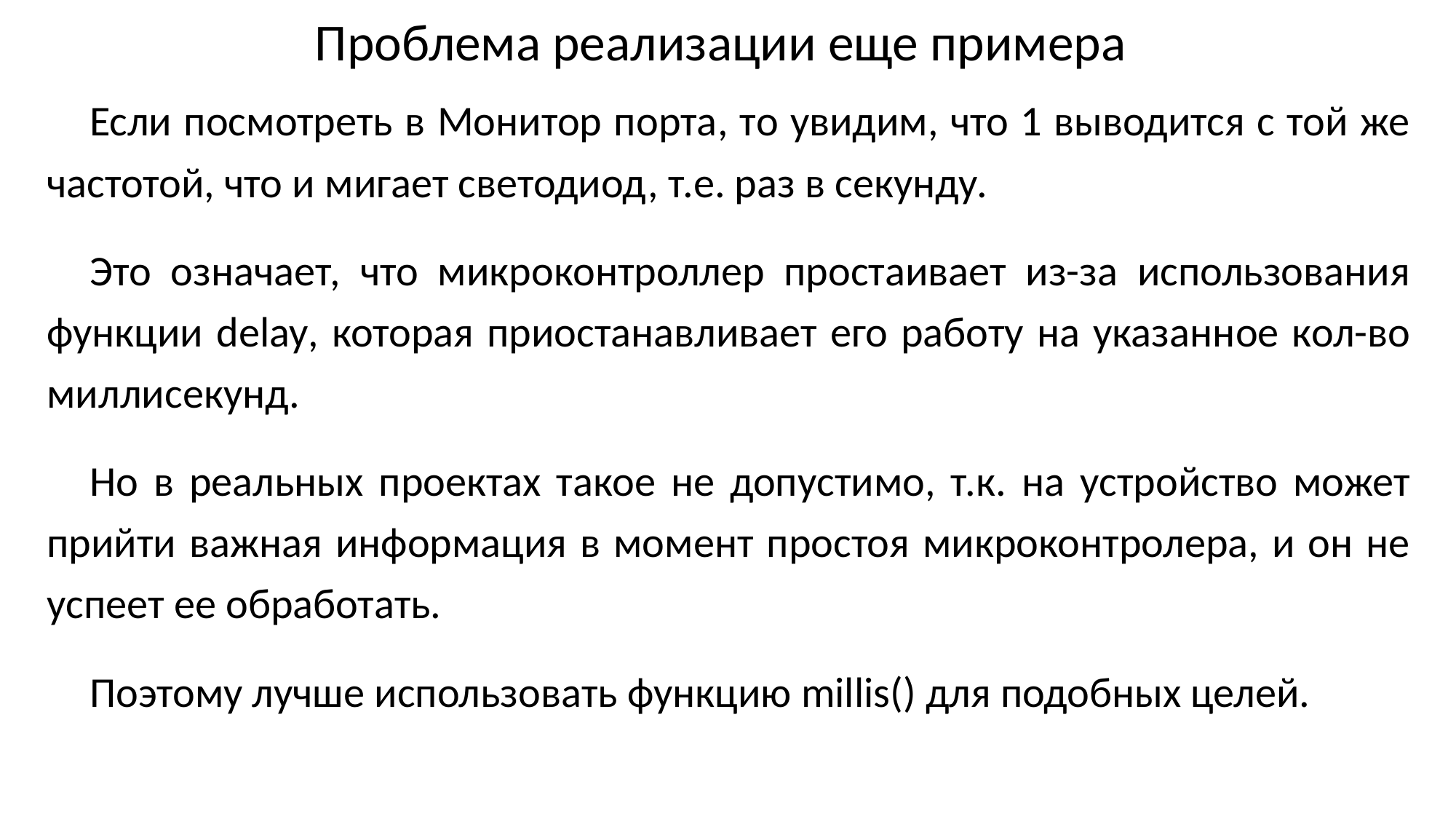

# Проблема реализации еще примера
Если посмотреть в Монитор порта, то увидим, что 1 выводится с той же частотой, что и мигает светодиод, т.е. раз в секунду.
Это означает, что микроконтроллер простаивает из-за использования функции delay, которая приостанавливает его работу на указанное кол-во миллисекунд.
Но в реальных проектах такое не допустимо, т.к. на устройство может прийти важная информация в момент простоя микроконтролера, и он не успеет ее обработать.
Поэтому лучше использовать функцию millis() для подобных целей.